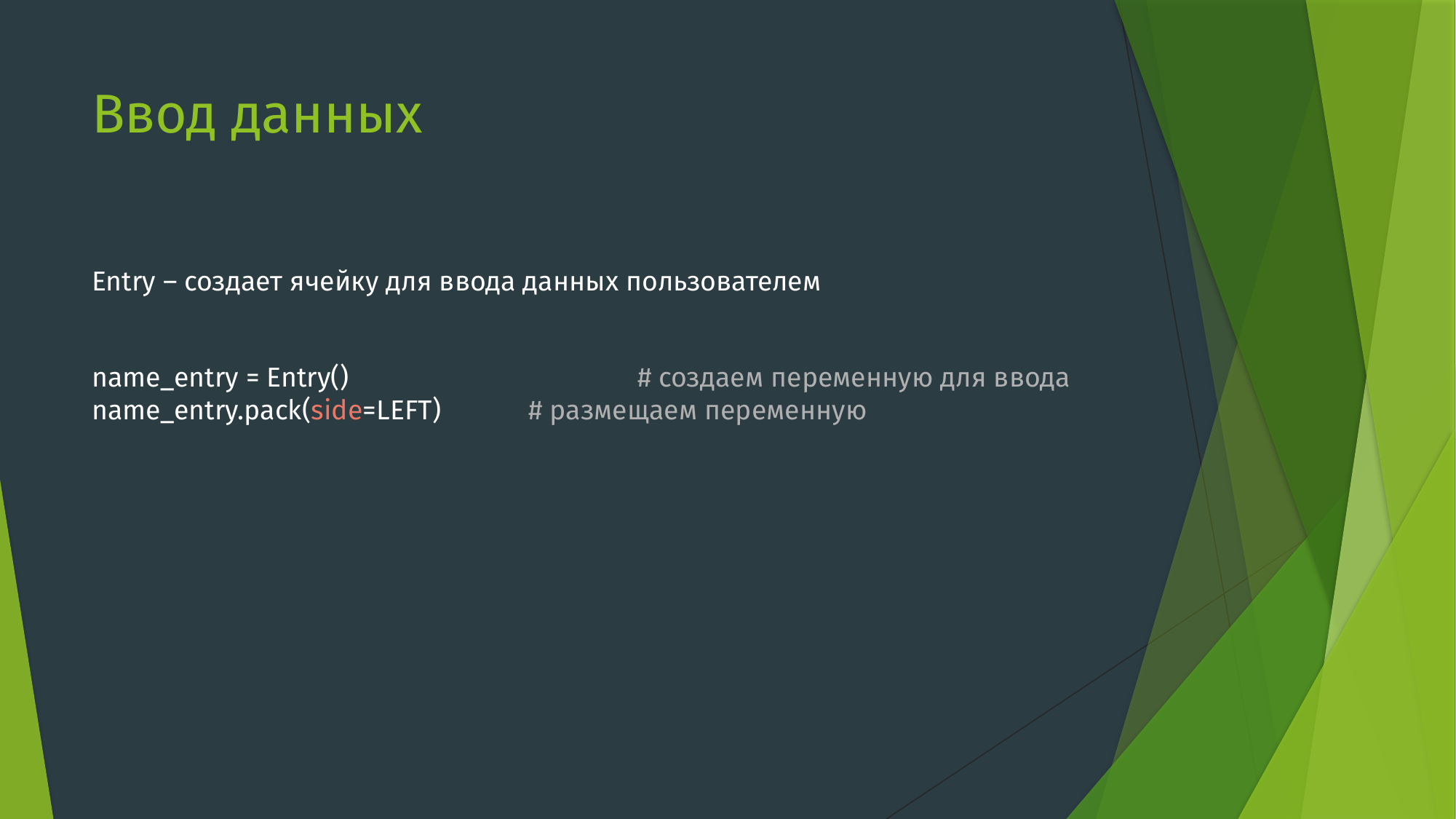

# Ввод данных
Entry – создает ячейку для ввода данных пользователем

name_entry = Entry()			# создаем переменную для ввода
name_entry.pack(side=LEFT)	# размещаем переменную